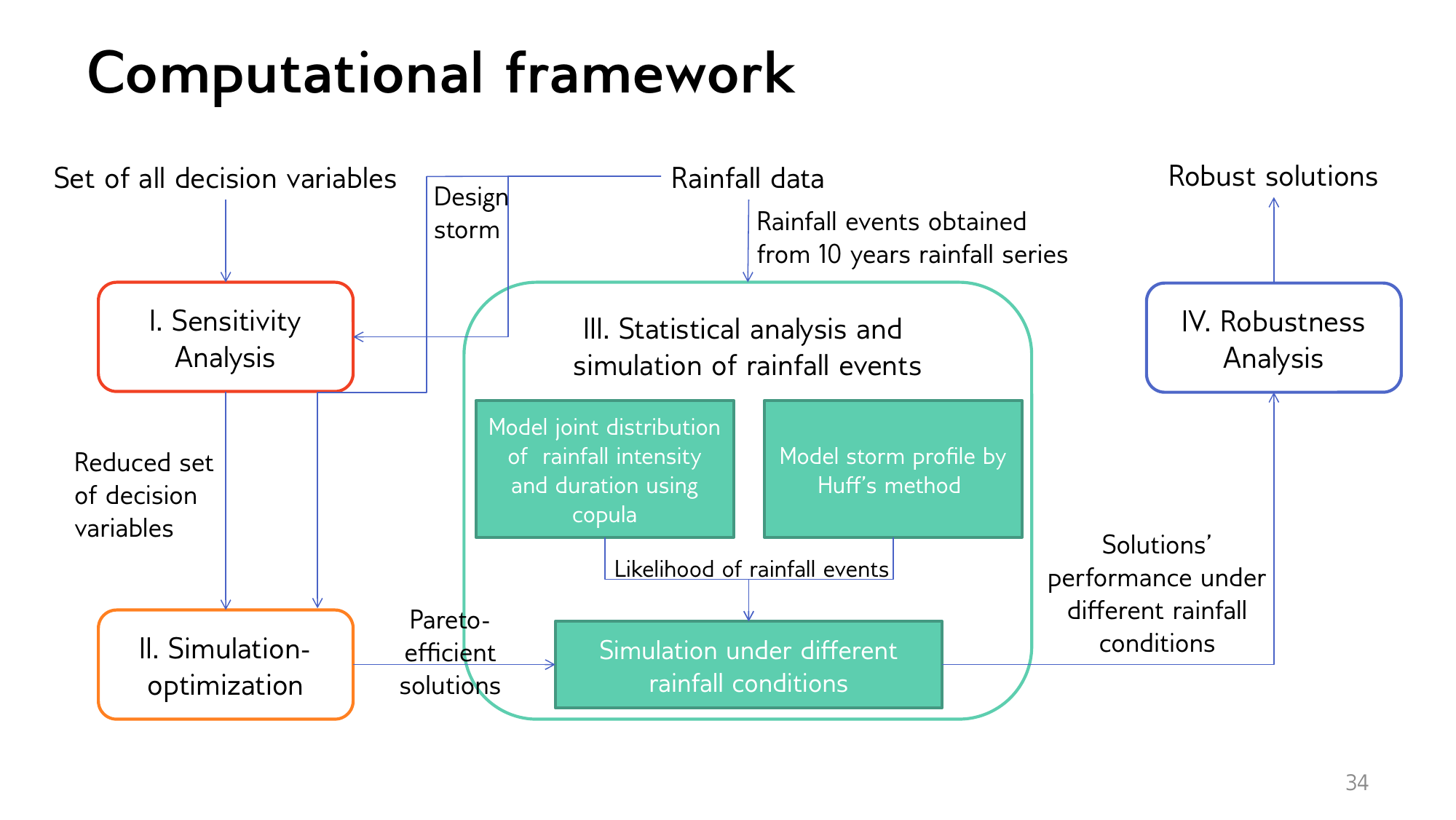

# Computational framework
Robust solutions
Set of all decision variables
Rainfall data
Design storm
Rainfall events obtained from 10 years rainfall series
I. Sensitivity Analysis
III. Statistical analysis and
simulation of rainfall events
IV. Robustness Analysis
Model joint distribution of  rainfall intensity and duration using copula
Model storm profile by Huff’s method
Reduced set of decision variables
Solutions’ performance under different rainfall conditions
Likelihood of rainfall events
Pareto-efficient solutions
II. Simulation-optimization
Simulation under different rainfall conditions
34